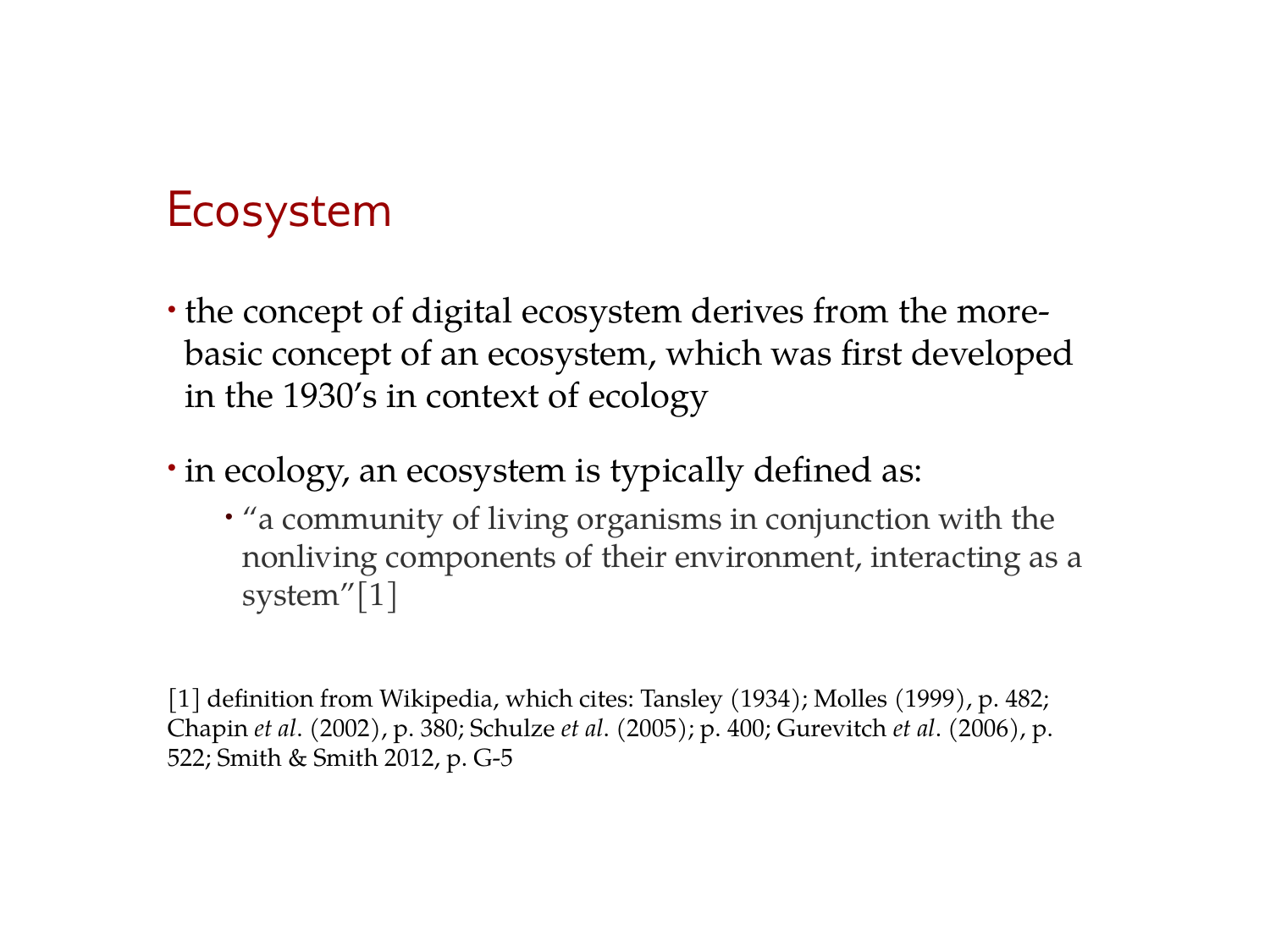

# Ecosystem
the concept of digital ecosystem derives from the more-basic concept of an ecosystem, which was first developed in the 1930’s in context of ecology
in ecology, an ecosystem is typically defined as:
“a community of living organisms in conjunction with the nonliving components of their environment, interacting as a system”[1]

[1] definition from Wikipedia, which cites: Tansley (1934); Molles (1999), p. 482; Chapin et al. (2002), p. 380; Schulze et al. (2005); p. 400; Gurevitch et al. (2006), p. 522; Smith & Smith 2012, p. G-5